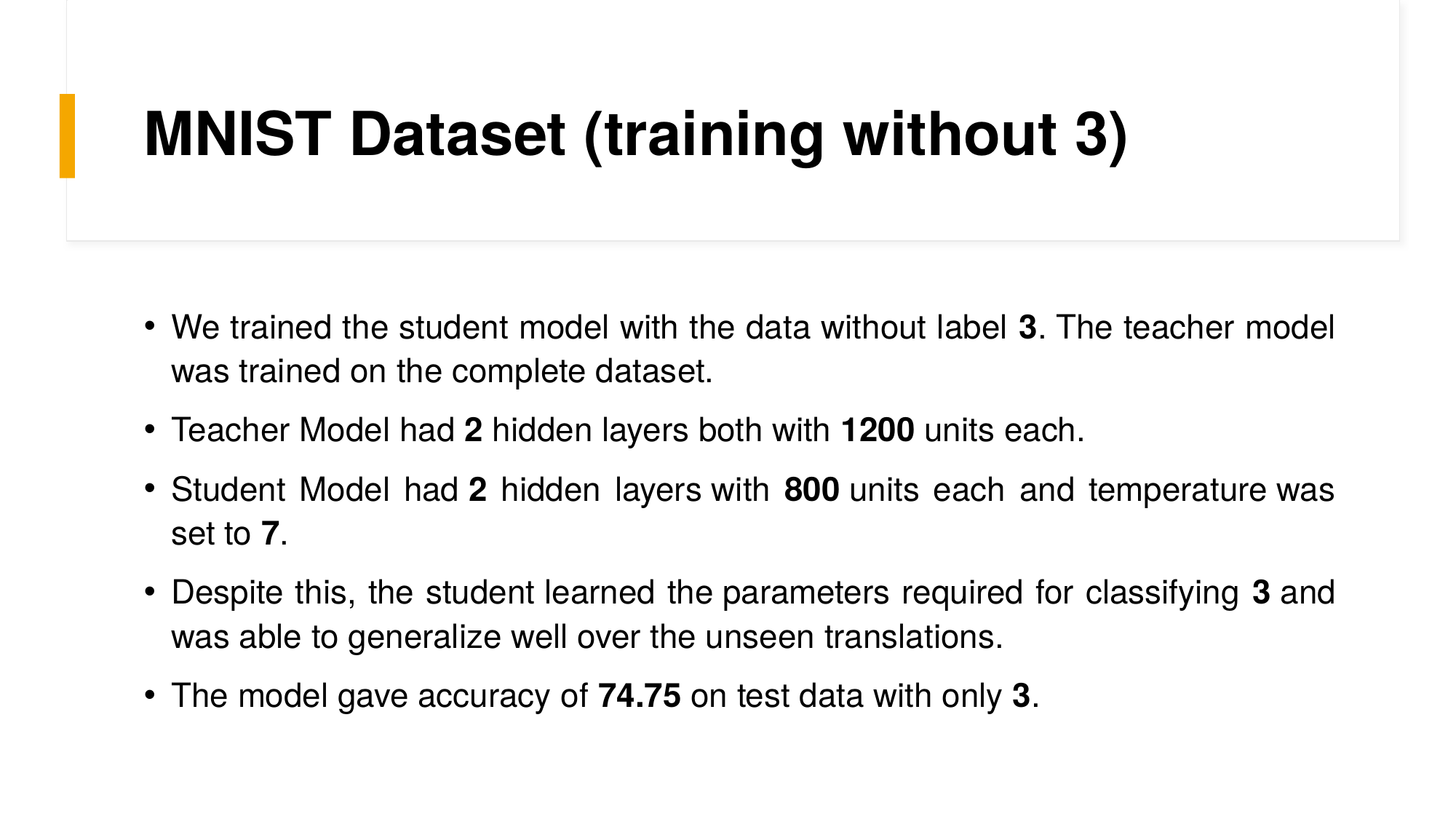

# MNIST Dataset (training without 3)
We trained the student model with the data without label 3. The teacher model was trained on the complete dataset.
Teacher Model had 2 hidden layers both with 1200 units each.
Student Model had 2 hidden layers with 800 units each and temperature was set to 7.
Despite this, the student learned the parameters required for classifying 3 and was able to generalize well over the unseen translations.
The model gave accuracy of 74.75 on test data with only 3.